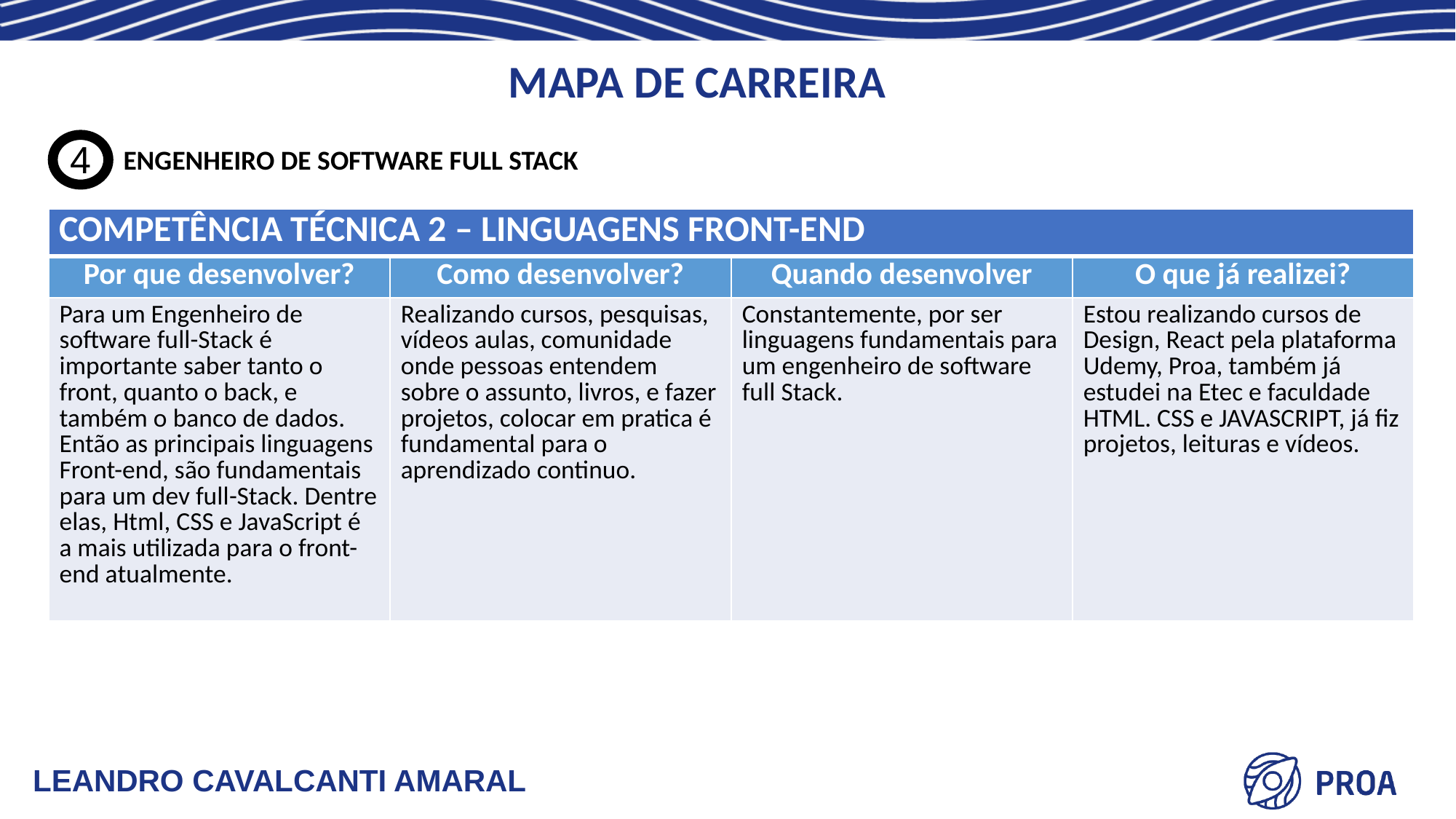

MAPA DE CARREIRA

4
ENGENHEIRO DE SOFTWARE FULL STACK
| COMPETÊNCIA TÉCNICA 2 – LINGUAGENS FRONT-END |  |  |  |
| --- | --- | --- | --- |
| Por que desenvolver? | Como desenvolver? | Quando desenvolver | O que já realizei? |
| Para um Engenheiro de software full-Stack é importante saber tanto o front, quanto o back, e também o banco de dados. Então as principais linguagens Front-end, são fundamentais para um dev full-Stack. Dentre elas, Html, CSS e JavaScript é a mais utilizada para o front-end atualmente. | Realizando cursos, pesquisas, vídeos aulas, comunidade onde pessoas entendem sobre o assunto, livros, e fazer projetos, colocar em pratica é fundamental para o aprendizado continuo. | Constantemente, por ser linguagens fundamentais para um engenheiro de software full Stack. | Estou realizando cursos de Design, React pela plataforma Udemy, Proa, também já estudei na Etec e faculdade HTML. CSS e JAVASCRIPT, já fiz projetos, leituras e vídeos. |
LEANDRO CAVALCANTI AMARAL